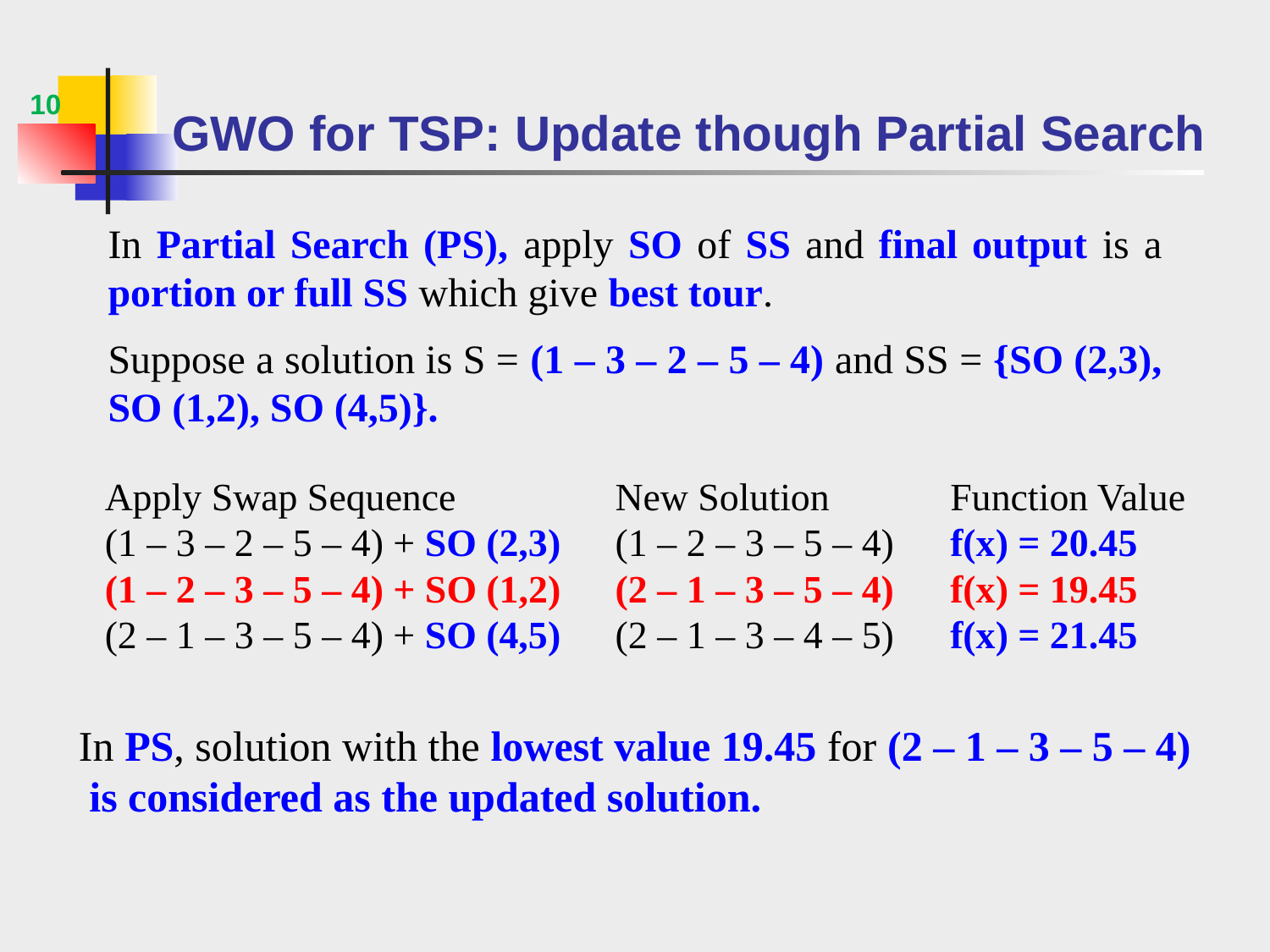

10
# GWO for TSP: Update though Partial Search
In Partial Search (PS), apply SO of SS and final output is a portion or full SS which give best tour.

Suppose a solution is S = (1 – 3 – 2 – 5 – 4) and SS = {SO (2,3), SO (1,2), SO (4,5)}.
| Apply Swap Sequence | New Solution | Function Value |
| --- | --- | --- |
| (1 – 3 – 2 – 5 – 4) + SO (2,3) | (1 – 2 – 3 – 5 – 4) | f(x) = 20.45 |
| (1 – 2 – 3 – 5 – 4) + SO (1,2) | (2 – 1 – 3 – 5 – 4) | f(x) = 19.45 |
| (2 – 1 – 3 – 5 – 4) + SO (4,5) | (2 – 1 – 3 – 4 – 5) | f(x) = 21.45 |
In PS, solution with the lowest value 19.45 for (2 – 1 – 3 – 5 – 4)
 is considered as the updated solution.